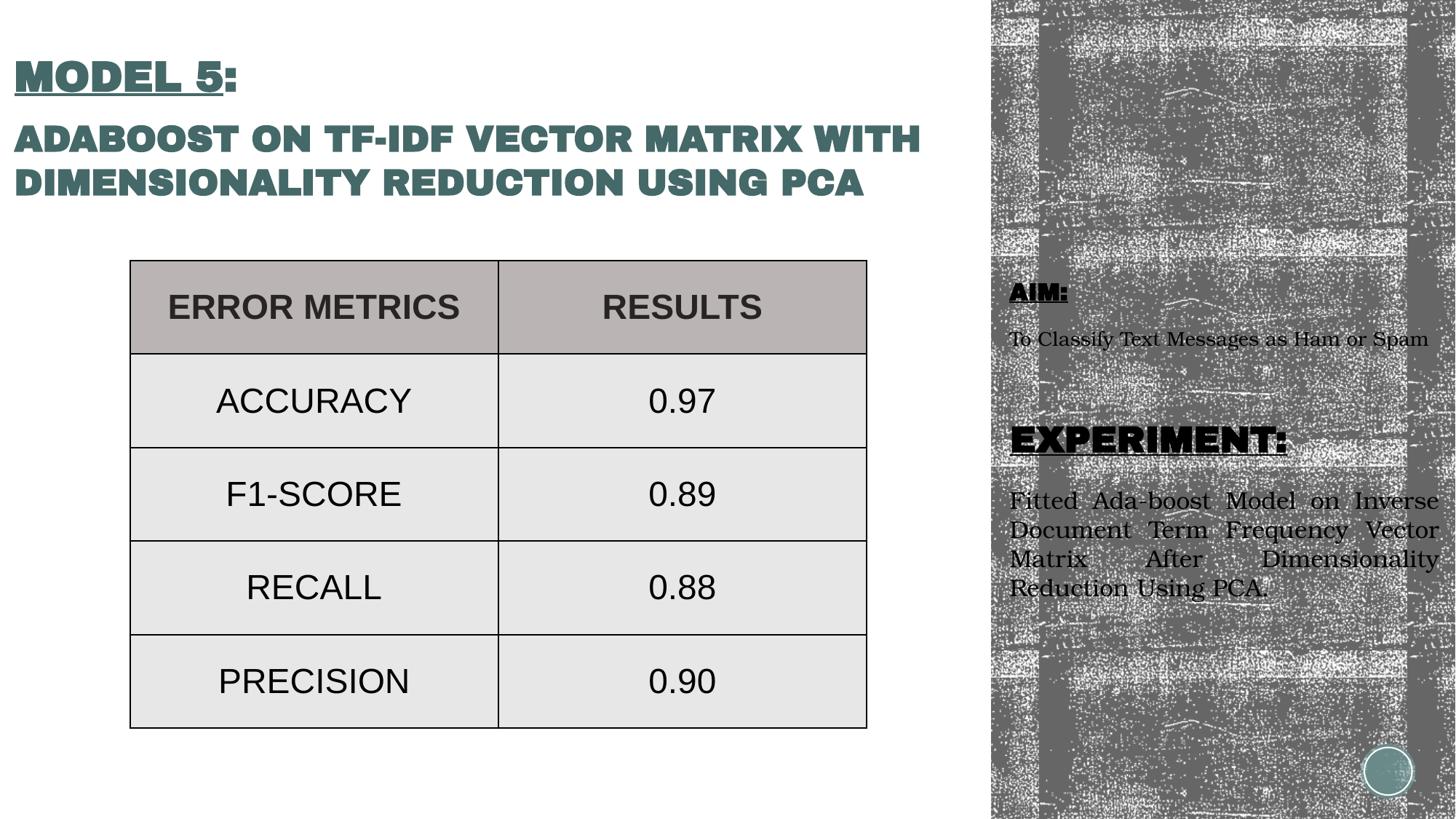

MODEL 5:
ADABOOST ON TF-IDF VECTOR MATRIX WITH DIMENSIONALITY REDUCTION USING PCA
# AIM: To Classify Text Messages as Ham or Spam
| ERROR METRICS | RESULTS |
| --- | --- |
| ACCURACY | 0.97 |
| F1-SCORE | 0.89 |
| RECALL | 0.88 |
| PRECISION | 0.90 |
EXPERIMENT:
Fitted Ada-boost Model on Inverse Document Term Frequency Vector Matrix After Dimensionality Reduction Using PCA.